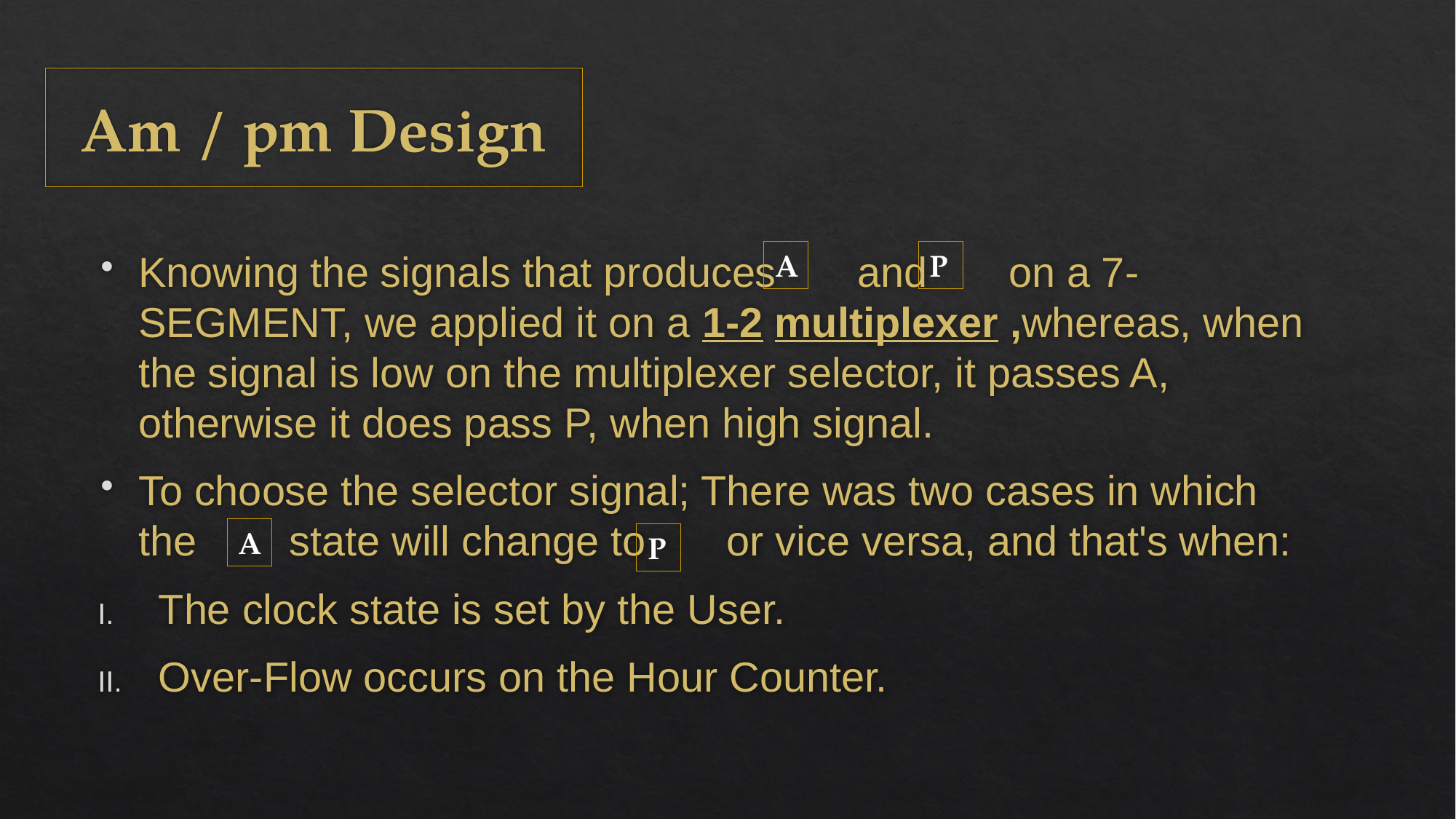

# Am / pm Design
Knowing the signals that produces       and       on a 7-SEGMENT, we applied it on a 1-2 multiplexer ,whereas, when the signal is low on the multiplexer selector, it passes A, otherwise it does pass P, when high signal.
To choose the selector signal; There was two cases in which the        state will change to       or vice versa, and that's when:
The clock state is set by the User.
Over-Flow occurs on the Hour Counter.
A
P
A
P